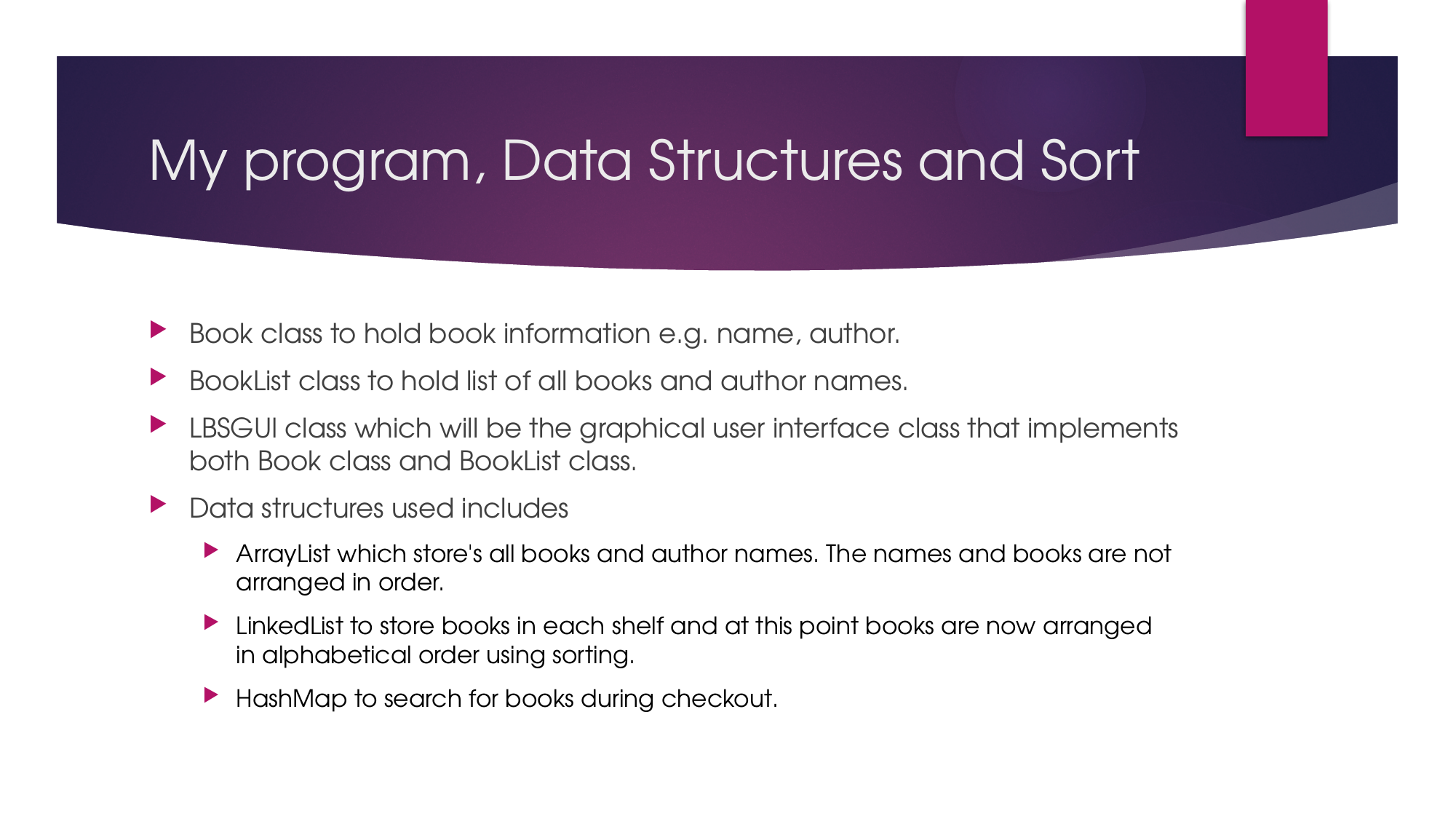

# My program, Data Structures and Sort
Book class to hold book information e.g. name, author.
BookList class to hold list of all books and author names.
LBSGUI class which will be the graphical user interface class that implements both Book class and BookList class.
Data structures used includes
ArrayList which store's all books and author names. The names and books are not arranged in order.
LinkedList to store books in each shelf and at this point books are now arranged in alphabetical order using sorting.
HashMap to search for books during checkout.